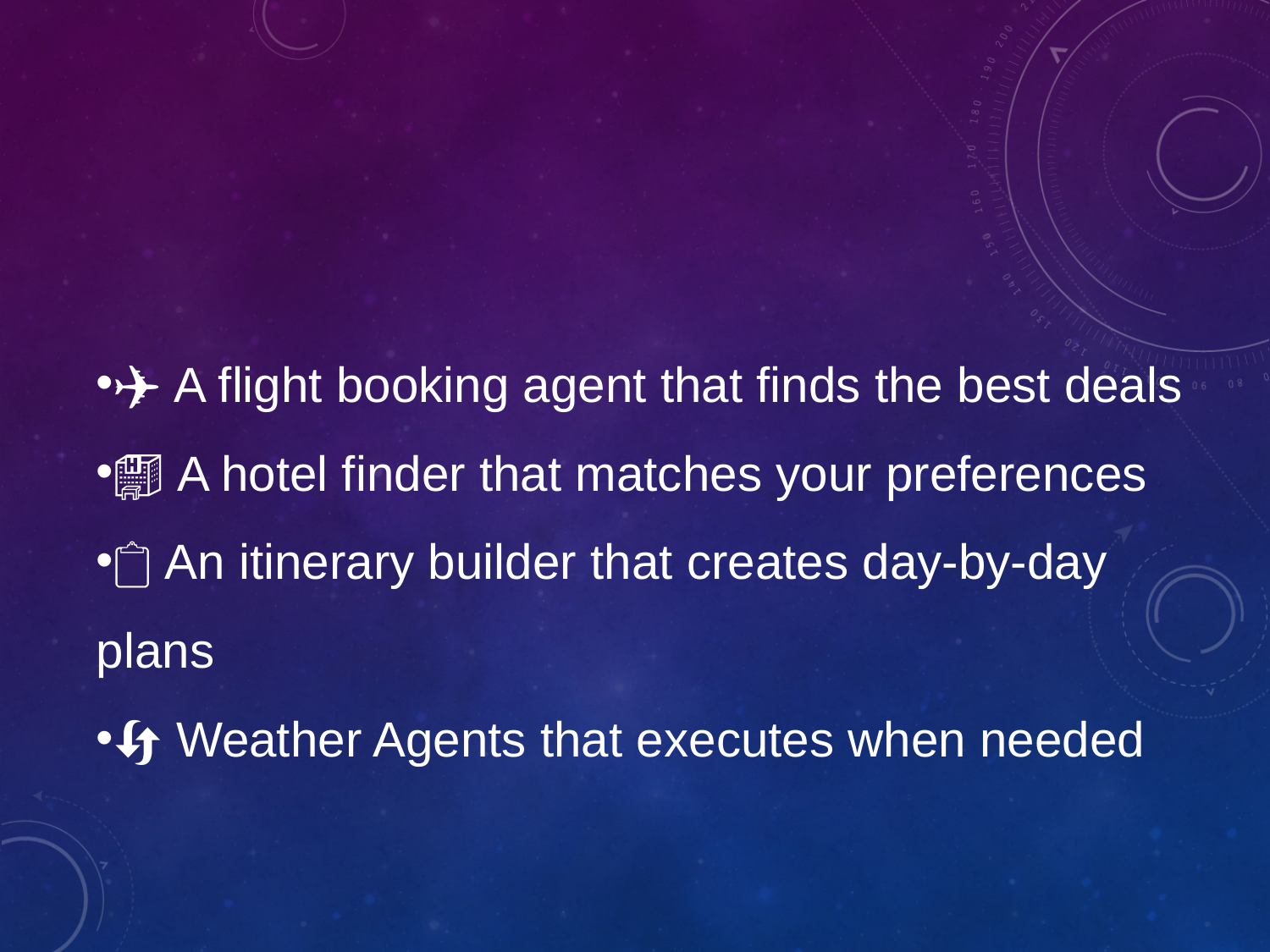

✈️ A flight booking agent that finds the best deals
🏨 A hotel finder that matches your preferences
📋 An itinerary builder that creates day-by-day plans
🔄 Weather Agents that executes when needed